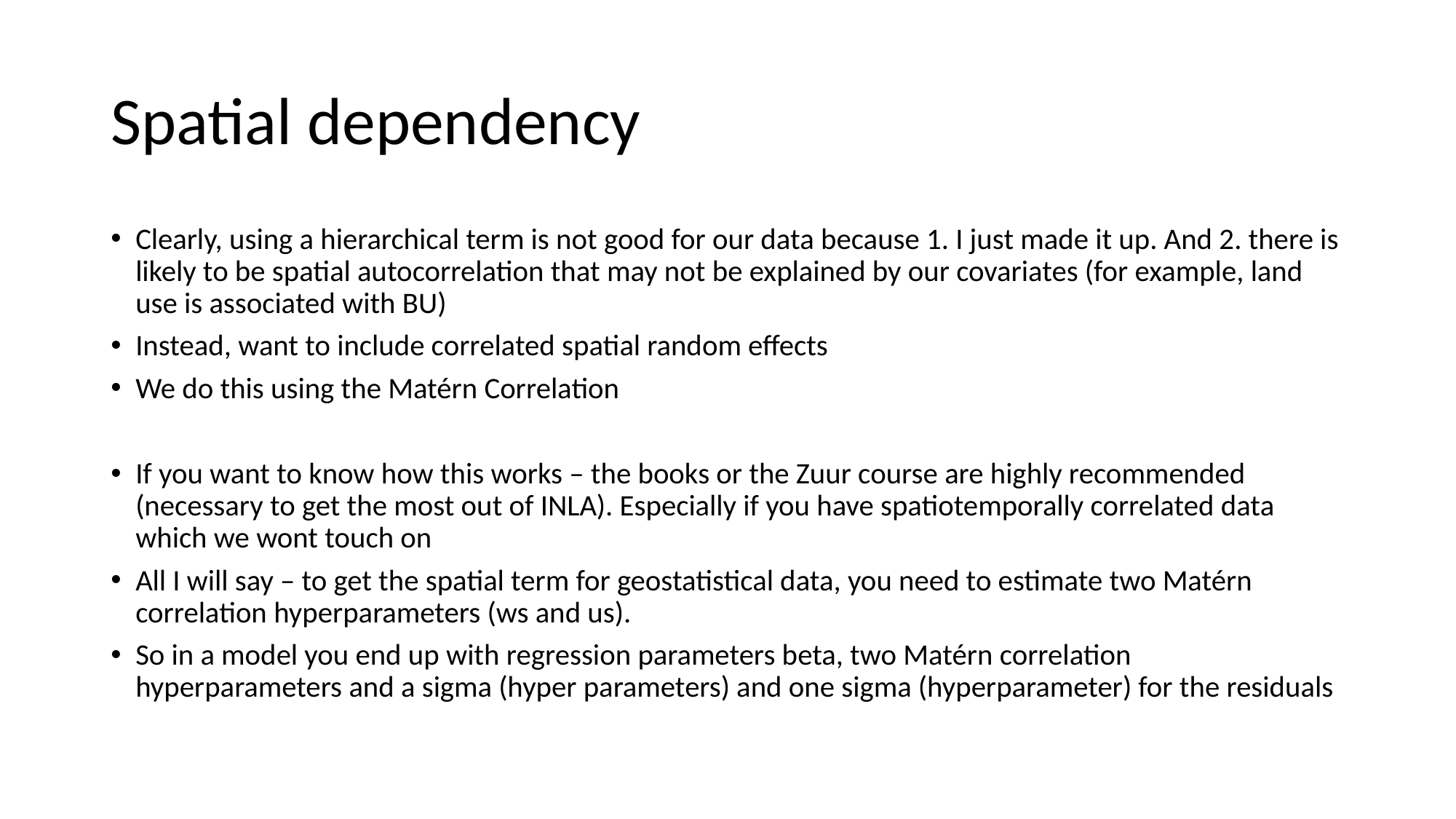

# Spatial dependency
Clearly, using a hierarchical term is not good for our data because 1. I just made it up. And 2. there is likely to be spatial autocorrelation that may not be explained by our covariates (for example, land use is associated with BU)
Instead, want to include correlated spatial random effects
We do this using the Matérn Correlation

If you want to know how this works – the books or the Zuur course are highly recommended (necessary to get the most out of INLA). Especially if you have spatiotemporally correlated data which we wont touch on
All I will say – to get the spatial term for geostatistical data, you need to estimate two Matérn correlation hyperparameters (ws and us).
So in a model you end up with regression parameters beta, two Matérn correlation hyperparameters and a sigma (hyper parameters) and one sigma (hyperparameter) for the residuals